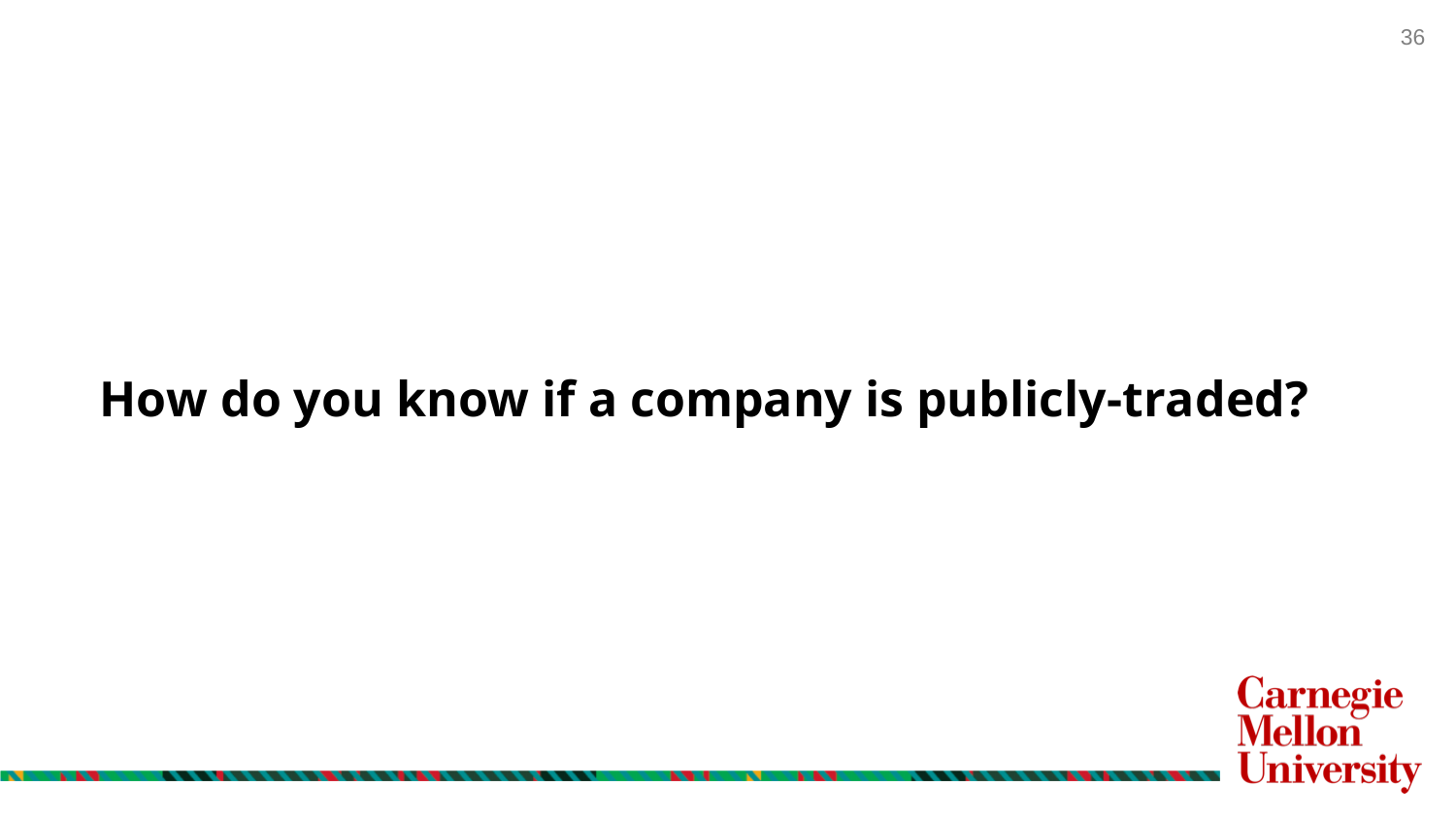

# How do you know if a company is publicly-traded?